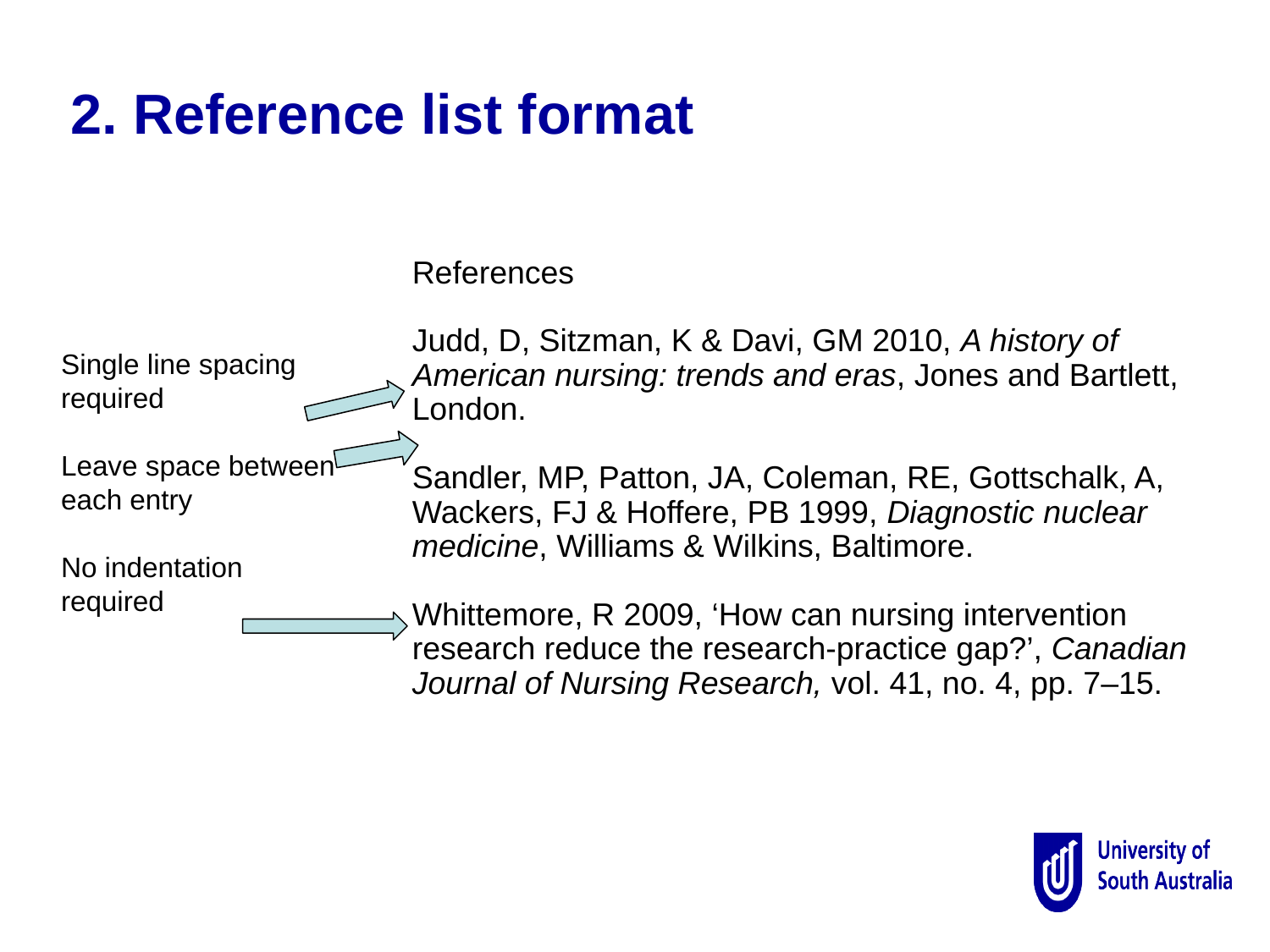

2. Reference list format
References

Judd, D, Sitzman, K & Davi, GM 2010, A history of American nursing: trends and eras, Jones and Bartlett, London.

Sandler, MP, Patton, JA, Coleman, RE, Gottschalk, A, Wackers, FJ & Hoffere, PB 1999, Diagnostic nuclear medicine, Williams & Wilkins, Baltimore.

Whittemore, R 2009, ‘How can nursing intervention research reduce the research-practice gap?’, Canadian Journal of Nursing Research, vol. 41, no. 4, pp. 7–15.
Single line spacing required

Leave space between each entry

No indentation required